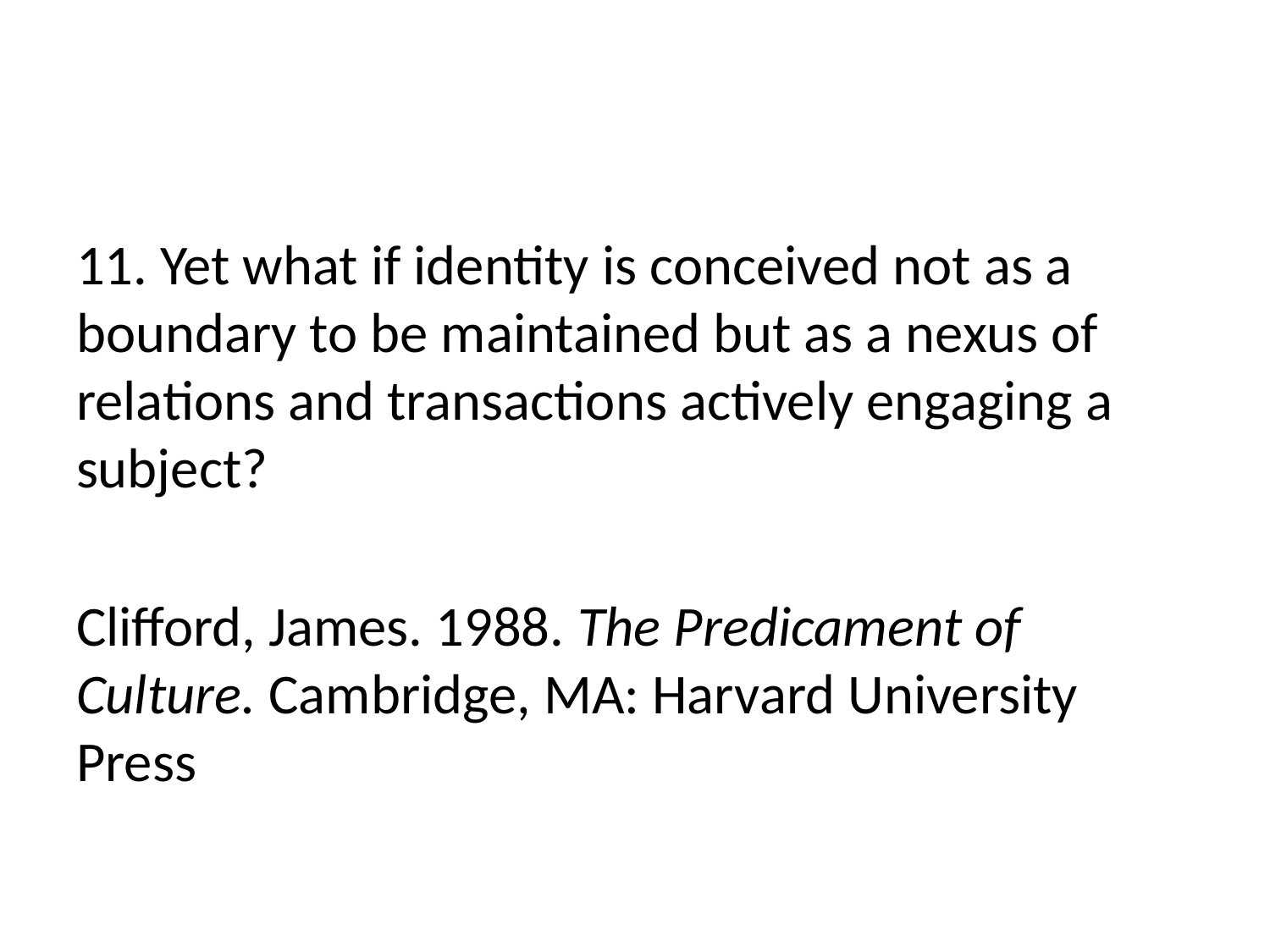

11. Yet what if identity is conceived not as a boundary to be maintained but as a nexus of relations and transactions actively engaging a subject?

Clifford, James. 1988. The Predicament of Culture. Cambridge, MA: Harvard University Press